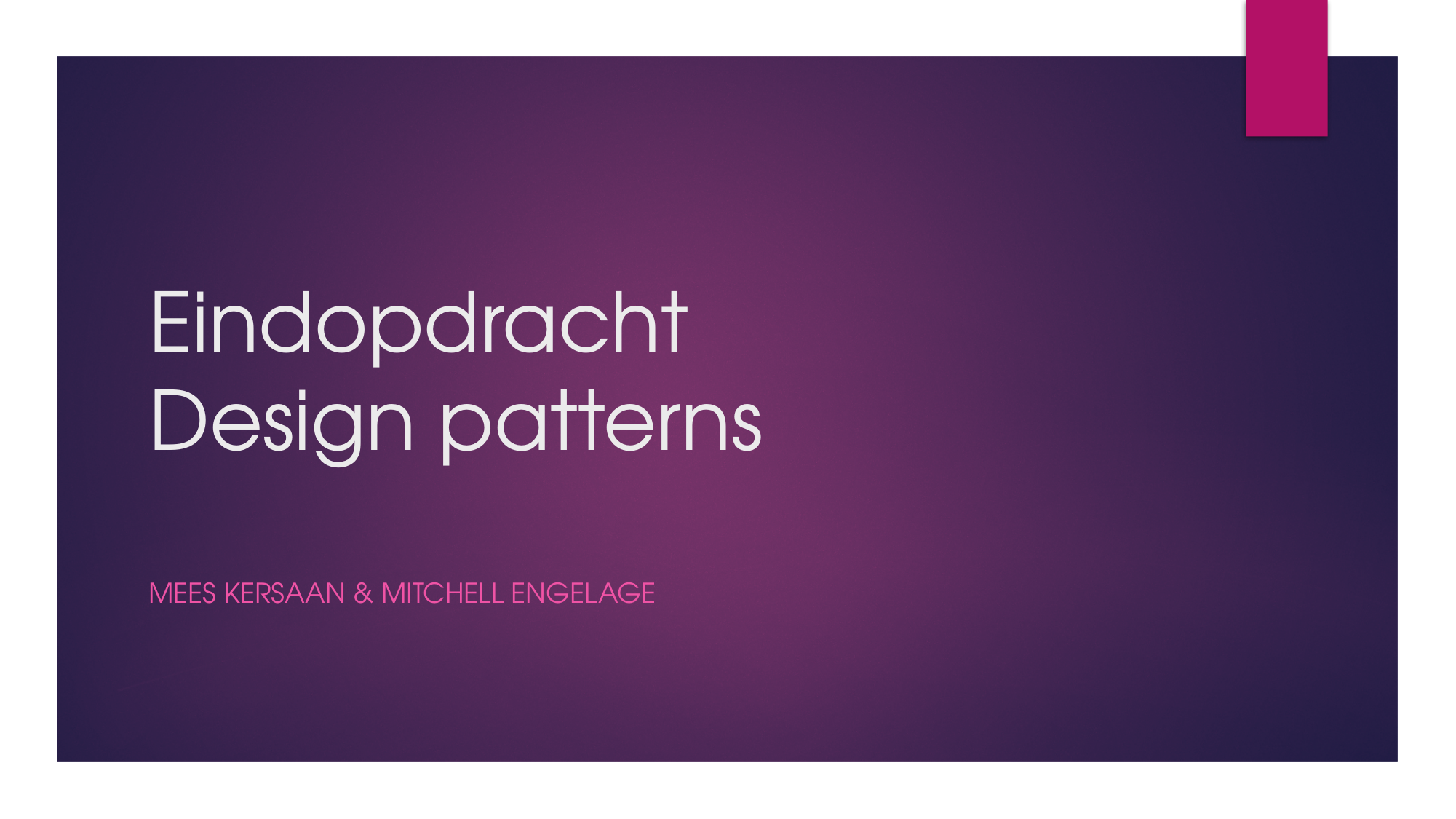

# Eindopdracht Design patterns
Mees Kersaan & Mitchell Engelage